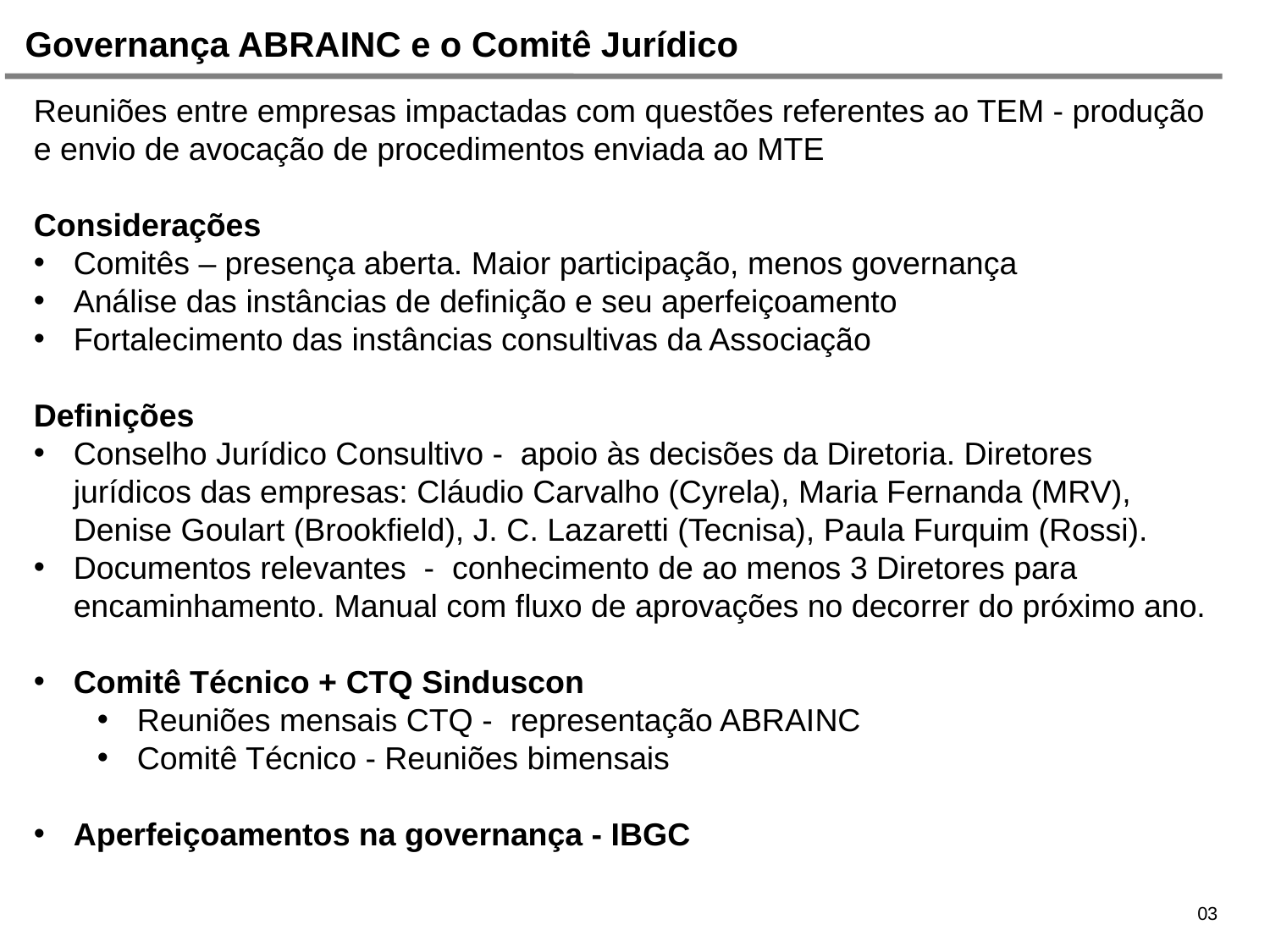

Governança ABRAINC e o Comitê Jurídico

Reuniões entre empresas impactadas com questões referentes ao TEM - produção e envio de avocação de procedimentos enviada ao MTE

Considerações
Comitês – presença aberta. Maior participação, menos governança
Análise das instâncias de definição e seu aperfeiçoamento
Fortalecimento das instâncias consultivas da Associação

Definições
Conselho Jurídico Consultivo -  apoio às decisões da Diretoria. Diretores jurídicos das empresas: Cláudio Carvalho (Cyrela), Maria Fernanda (MRV), Denise Goulart (Brookfield), J. C. Lazaretti (Tecnisa), Paula Furquim (Rossi).
Documentos relevantes  -  conhecimento de ao menos 3 Diretores para encaminhamento. Manual com fluxo de aprovações no decorrer do próximo ano.

Comitê Técnico + CTQ Sinduscon
Reuniões mensais CTQ -  representação ABRAINC
Comitê Técnico - Reuniões bimensais

Aperfeiçoamentos na governança - IBGC

03